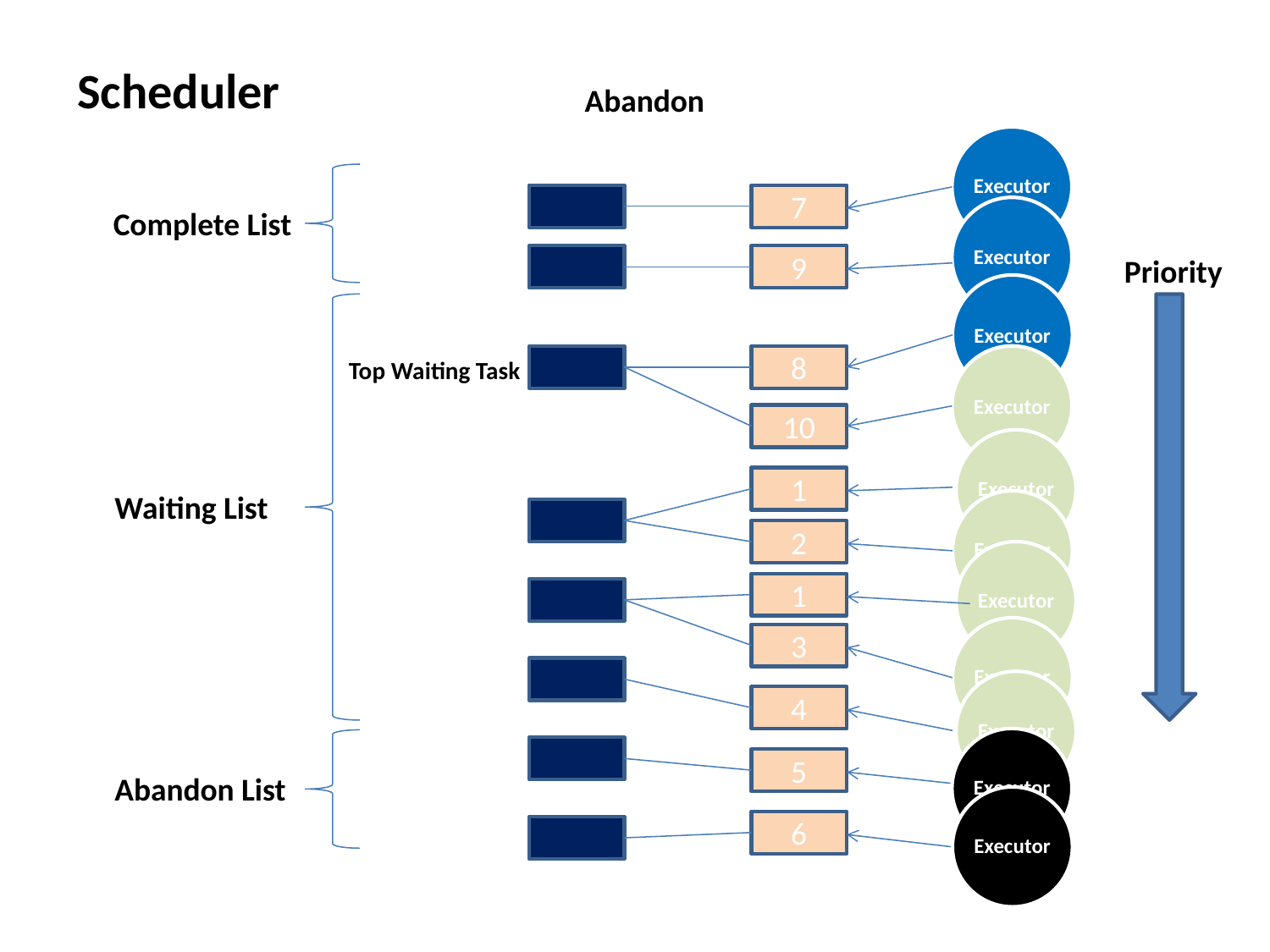

Scheduler
Abandon

Executor

7

Executor
Complete List
Priority

9

Executor

8

Executor
Top Waiting Task
10

Executor
1
Waiting List

Executor

2

Executor
1

Executor
3

Executor
4

Executor

5
Abandon List

Executor
6